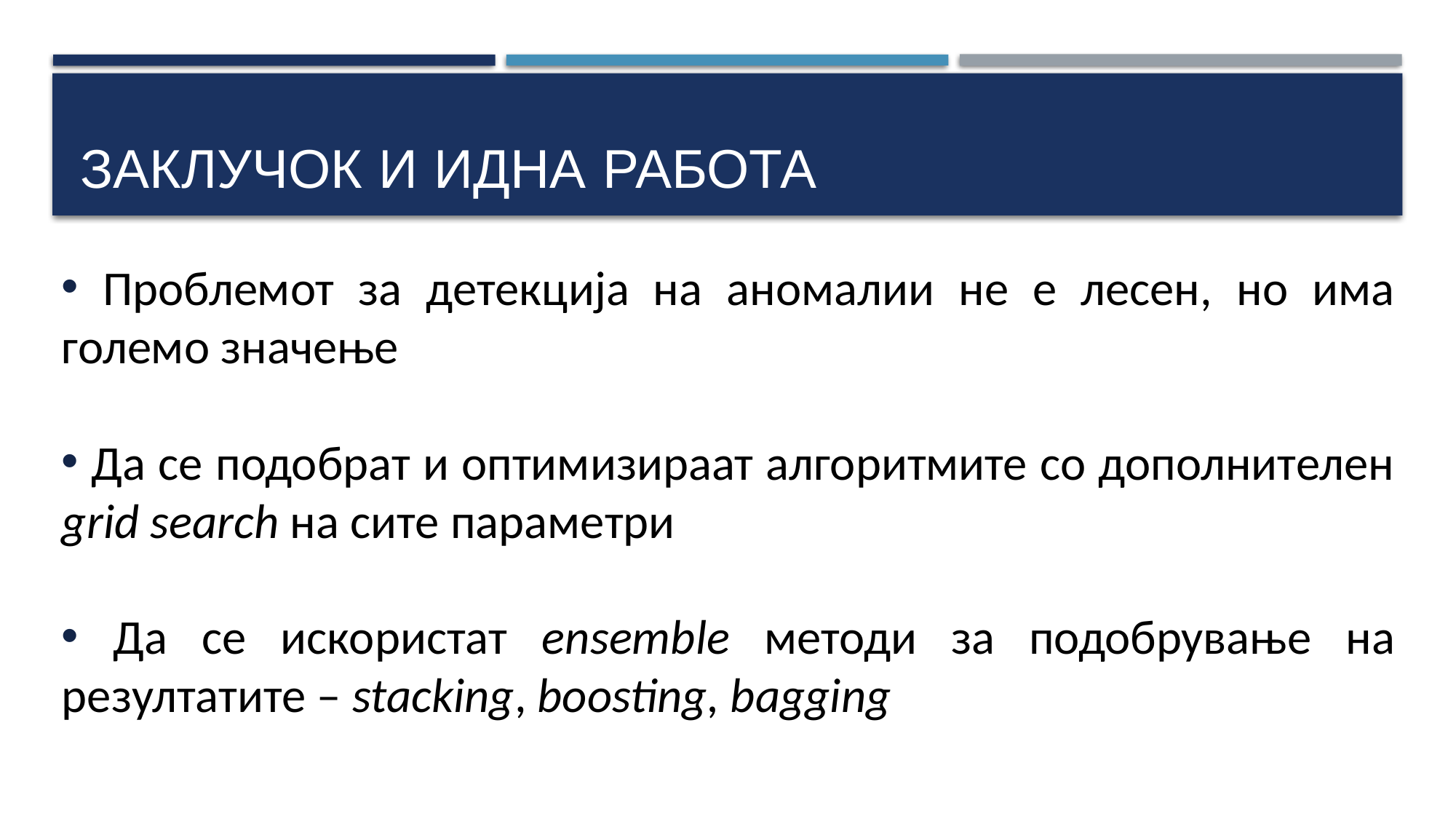

# Заклучок и идна работа
 Проблемот за детекција на аномалии не е лесен, но има големо значење

 Да се подобрат и оптимизираат алгоритмите со дополнителен grid search на сите параметри

 Да се искористат ensemble методи за подобрување на резултатите – stacking, boosting, bagging